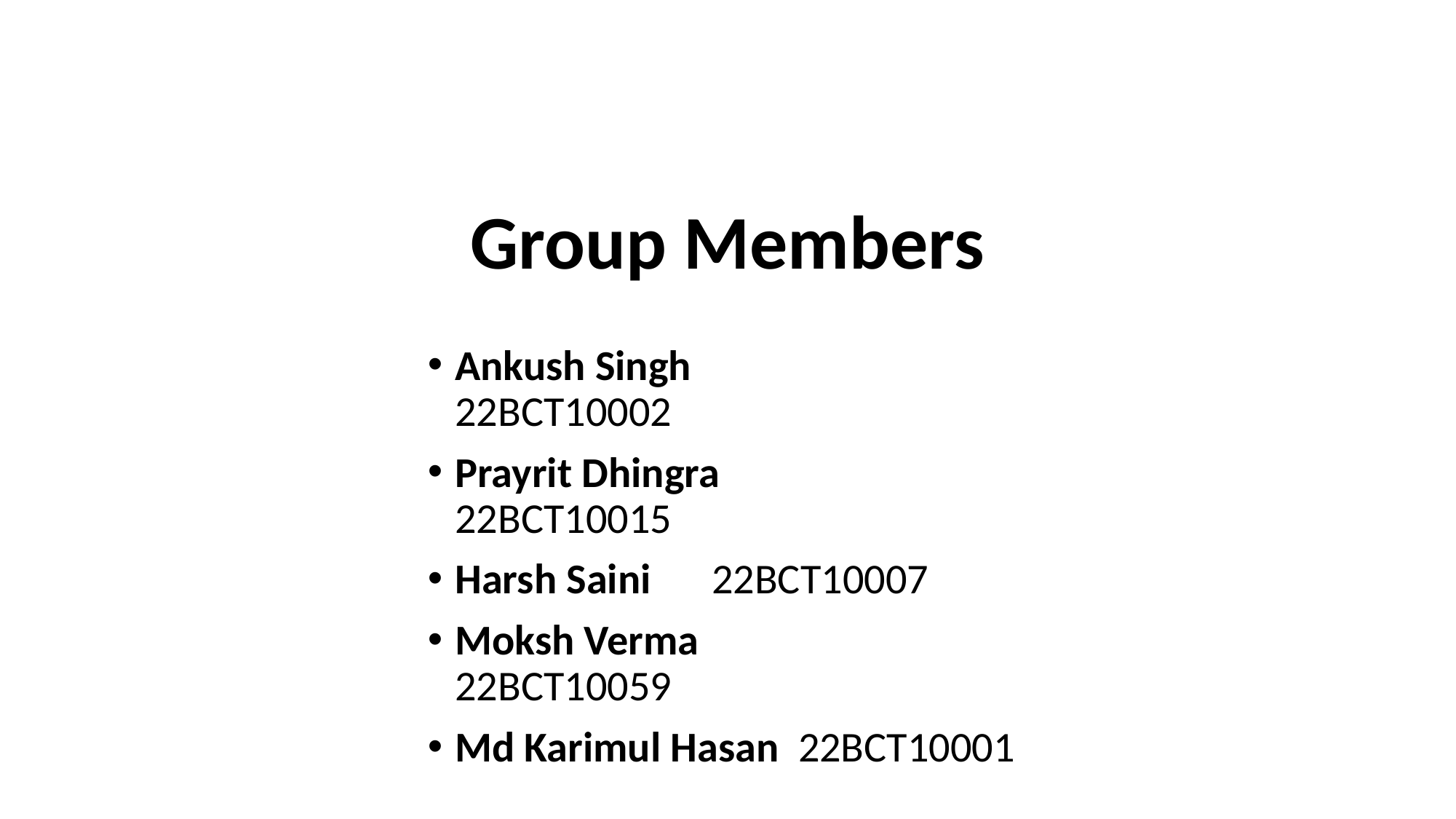

# Group Members
Ankush Singh	    22BCT10002
Prayrit Dhingra	    22BCT10015
Harsh Saini	    22BCT10007
Moksh Verma	    22BCT10059
Md Karimul Hasan  22BCT10001